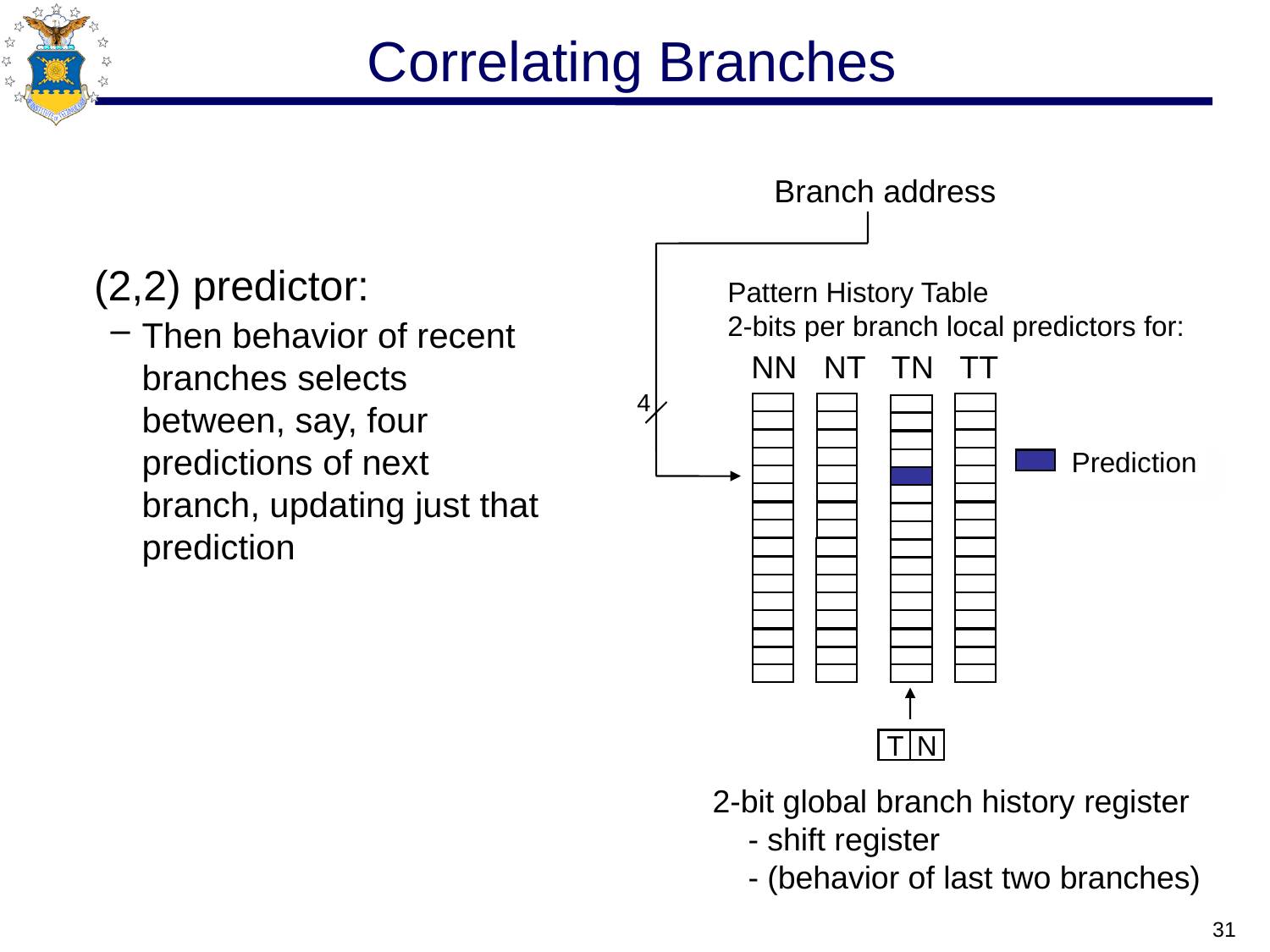

# Correlating Branches
Branch address

	(2,2) predictor:
Then behavior of recent branches selects between, say, four predictions of next branch, updating just that prediction

Pattern History Table
2-bits per branch local predictors for:
NN   NT   TN   TT
4

Prediction

T
N
2-bit global branch history register
    - shift register
    - (behavior of last two branches)
31